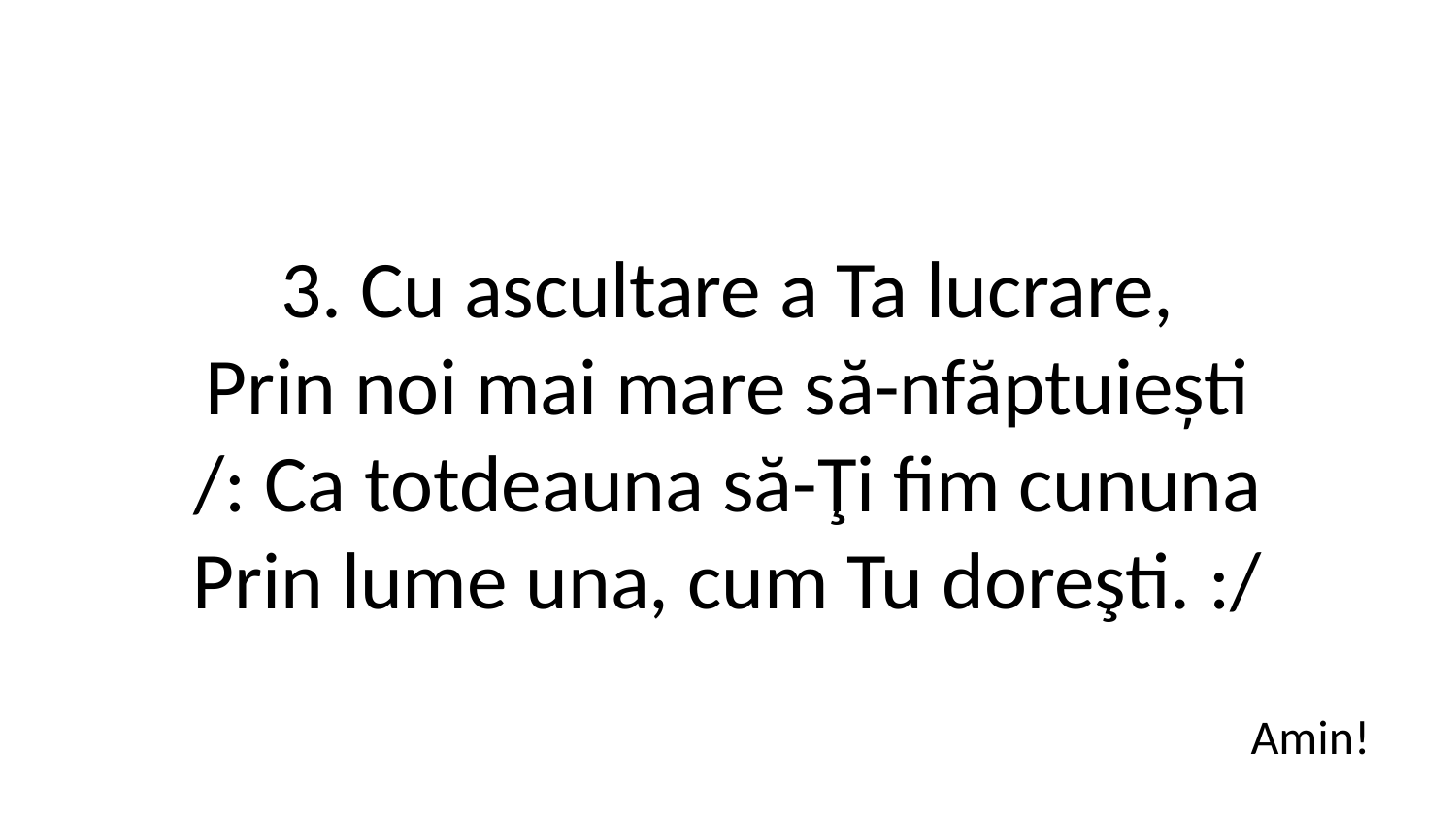

3. Cu ascultare a Ta lucrare,
Prin noi mai mare să-nfăptuiești
/: Ca totdeauna să-Ţi fim cununa
Prin lume una, cum Tu doreşti. :/

Amin!